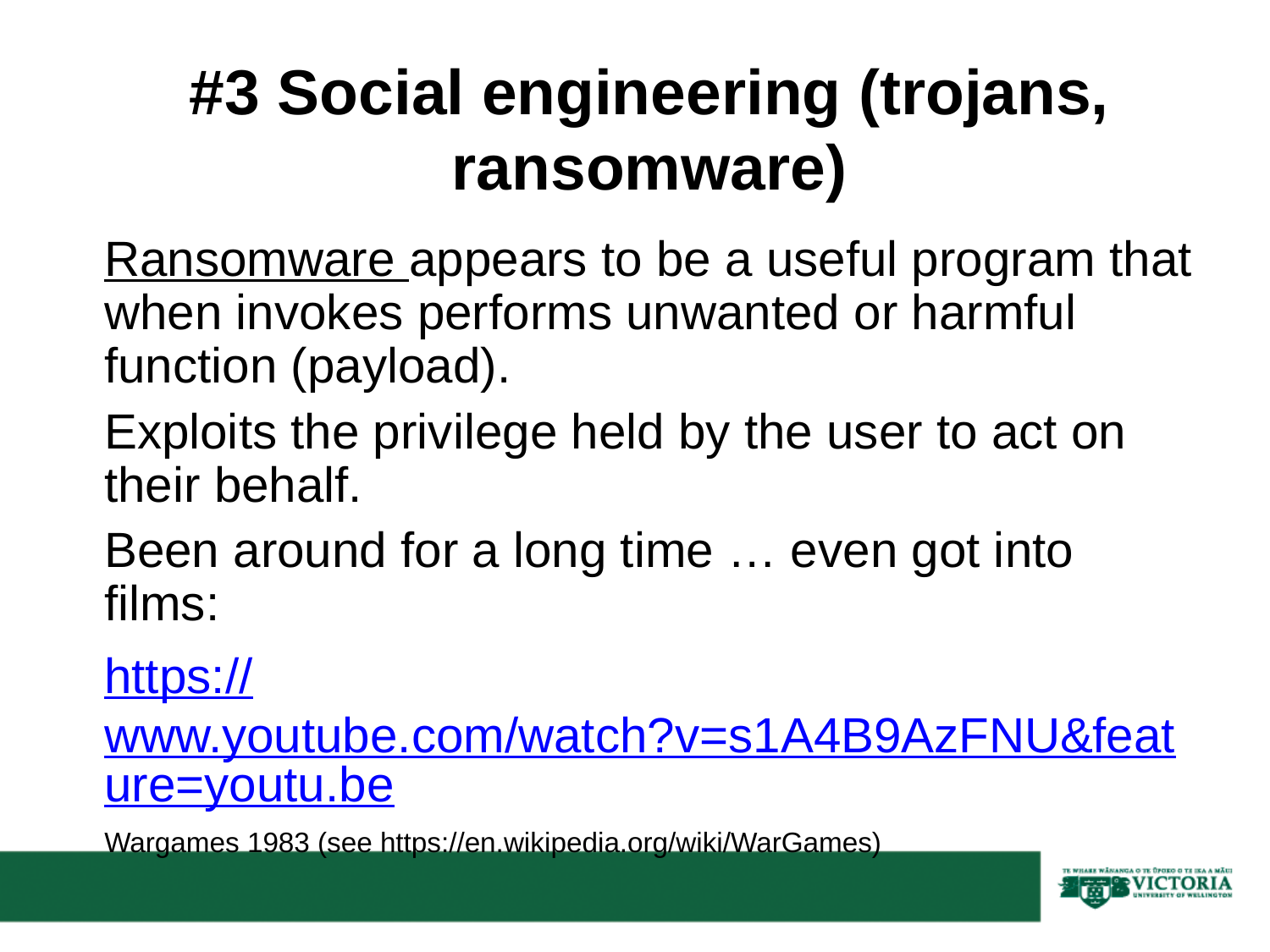

# #3 Social engineering (trojans, ransomware)
Ransomware appears to be a useful program that when invokes performs unwanted or harmful function (payload).
Exploits the privilege held by the user to act on their behalf.
Been around for a long time … even got into films:
https://www.youtube.com/watch?v=s1A4B9AzFNU&feature=youtu.be
Wargames 1983 (see https://en.wikipedia.org/wiki/WarGames)